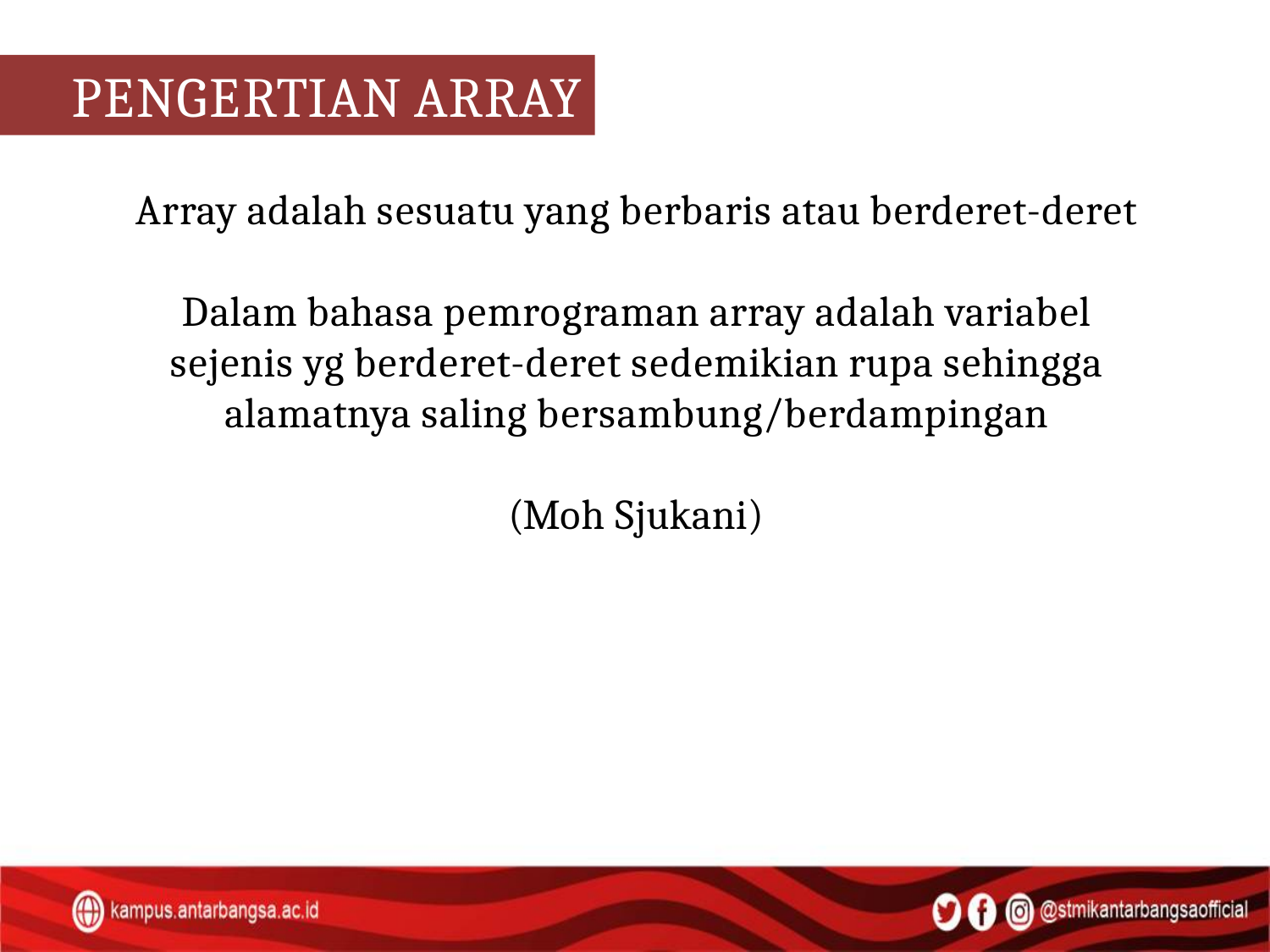

PENGERTIAN ARRAY
Array adalah sesuatu yang berbaris atau berderet-deret

Dalam bahasa pemrograman array adalah variabel sejenis yg berderet-deret sedemikian rupa sehingga alamatnya saling bersambung/berdampingan

(Moh Sjukani)